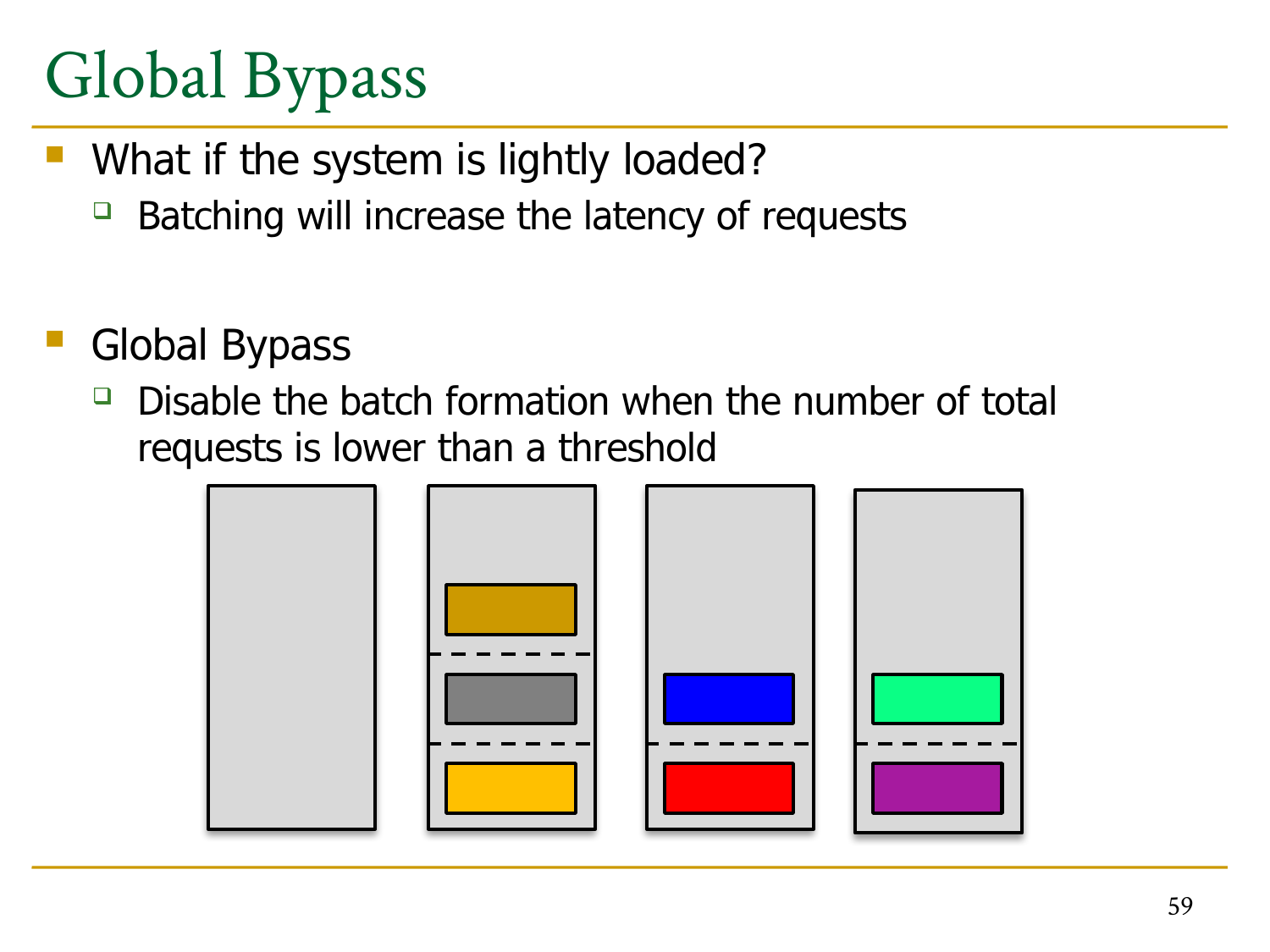

# Global Bypass
What if the system is lightly loaded?
Batching will increase the latency of requests

Global Bypass
Disable the batch formation when the number of total requests is lower than a threshold

59